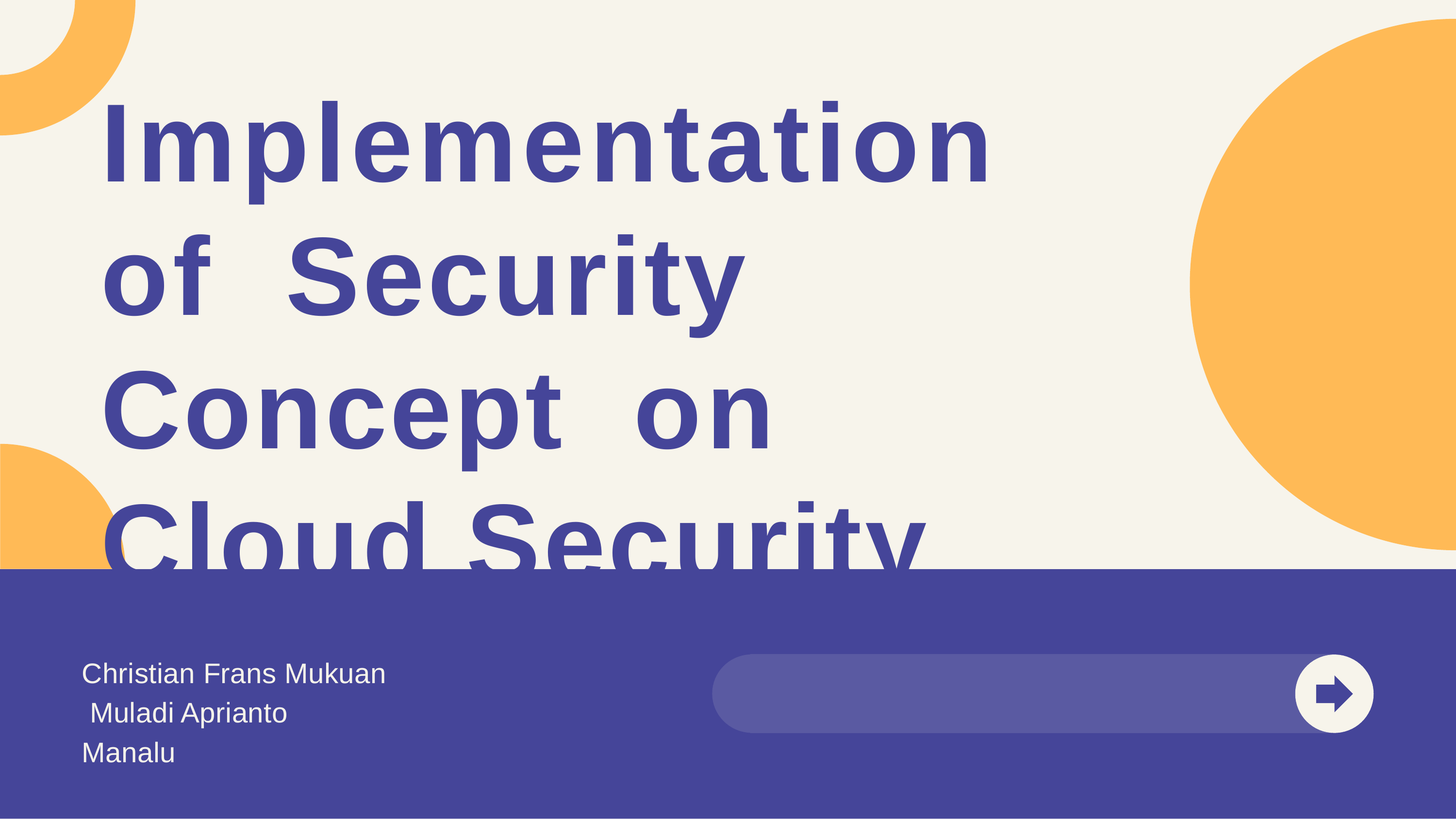

# Implementation of  Security Concept  on Cloud Security

Christian Frans Mukuan  Muladi Aprianto Manalu